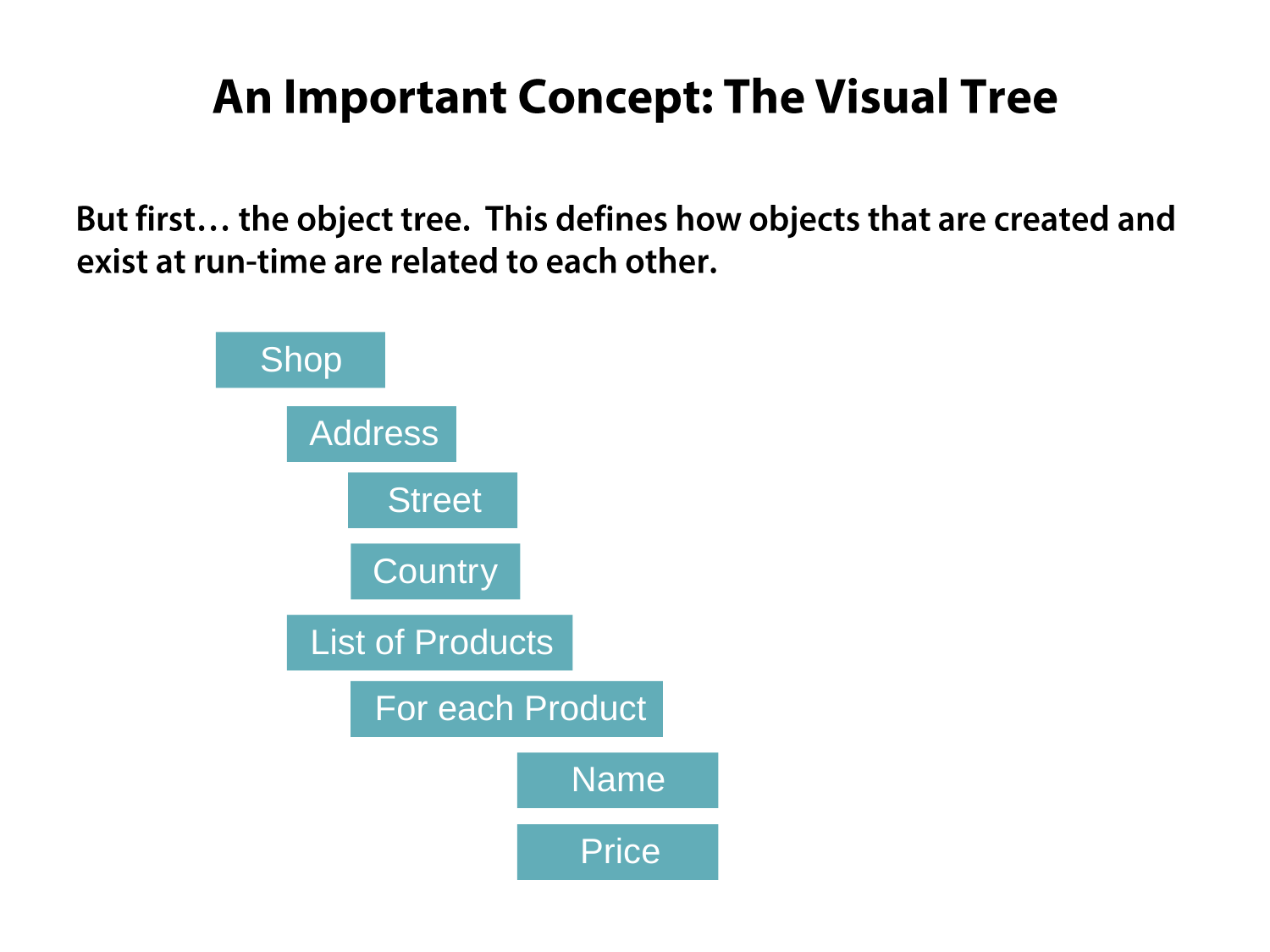

Shop

Address

Street

Country

List of Products

For each Product

Name

Price